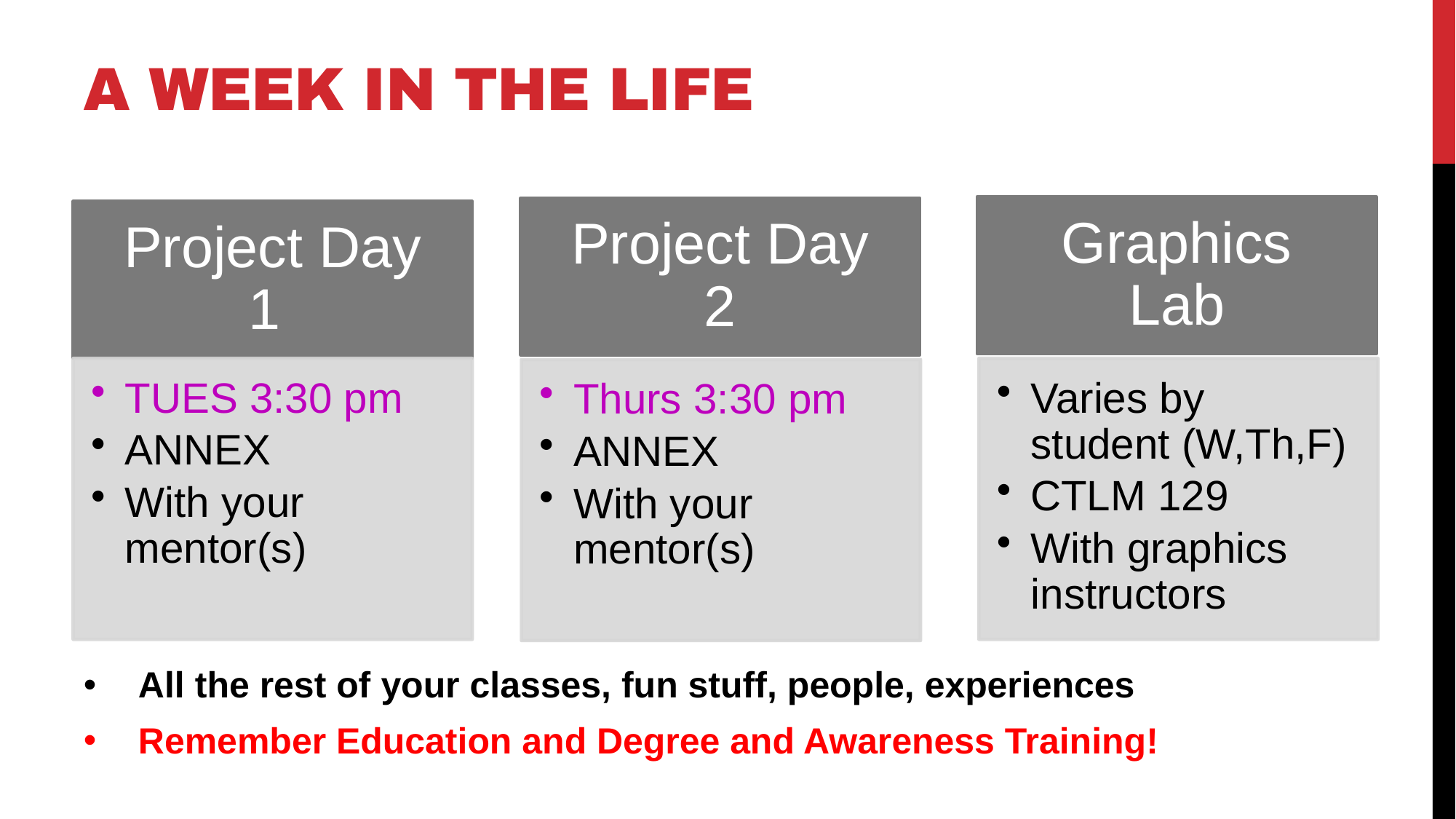

# A week in the Life
Project Day 1
TUES 3:30 pm
ANNEX
With your mentor(s)
Graphics Lab
Varies by student (W,Th,F)
CTLM 129
With graphics instructors
Project Day 2
Thurs 3:30 pm
ANNEX
With your mentor(s)
All the rest of your classes, fun stuff, people, experiences
Remember Education and Degree and Awareness Training!